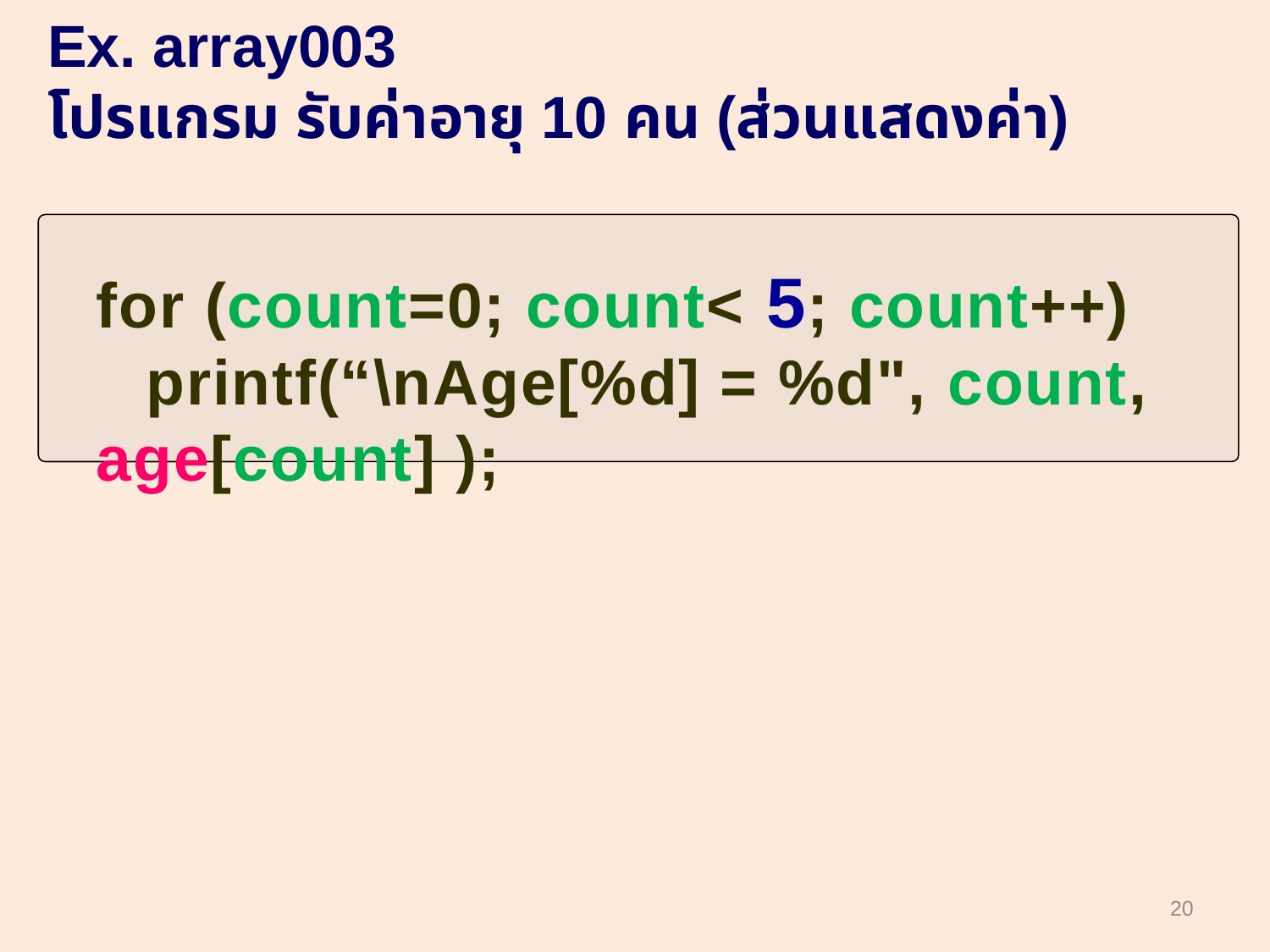

# Ex. array003 โปรแกรม รับค่าอายุ 10 คน (ส่วนแสดงค่า)

for (count=0; count< 5; count++)
	printf(“\nAge[%d] = %d", count, age[count] );

20